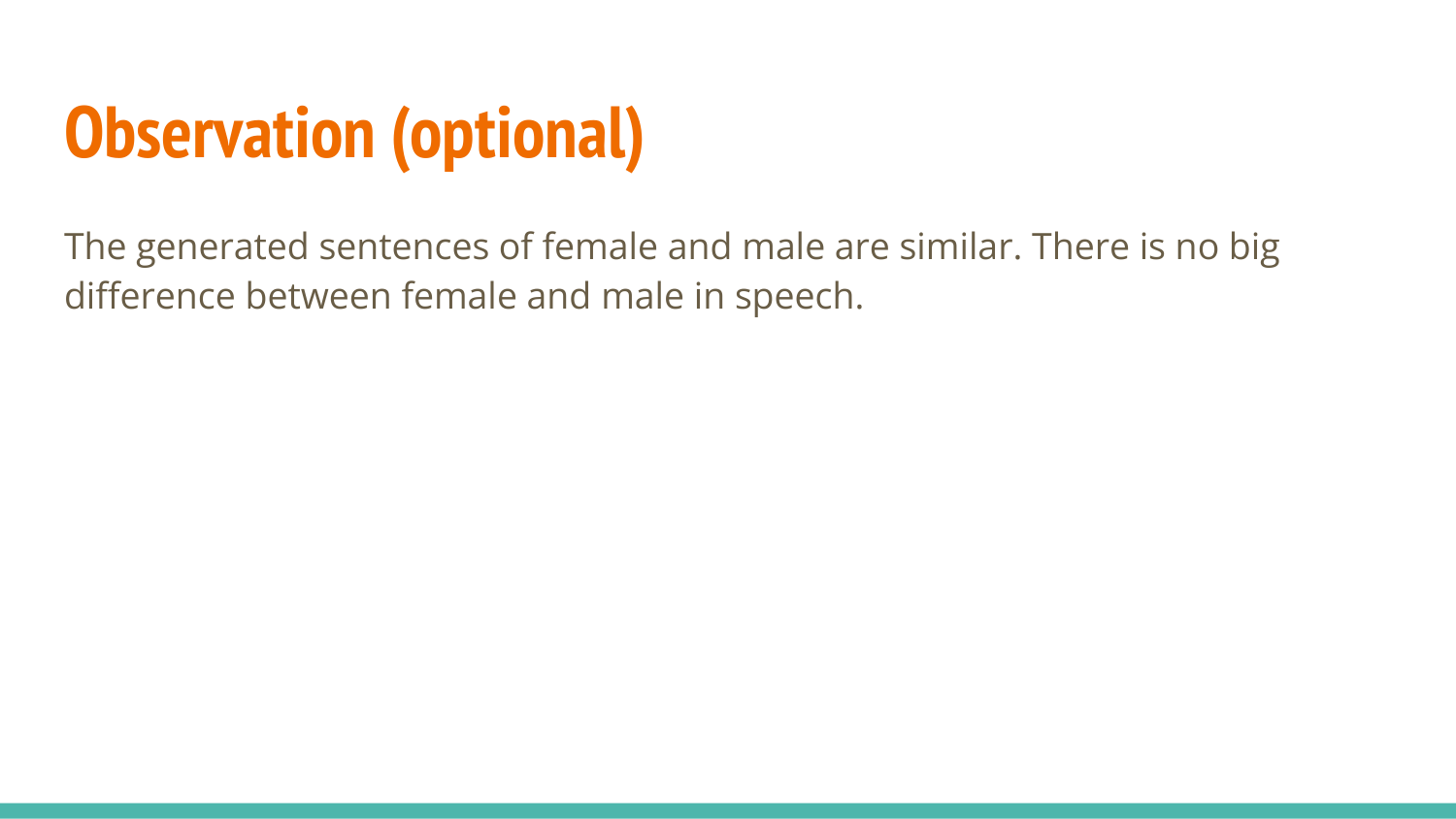

# Observation (optional)
The generated sentences of female and male are similar. There is no big difference between female and male in speech.